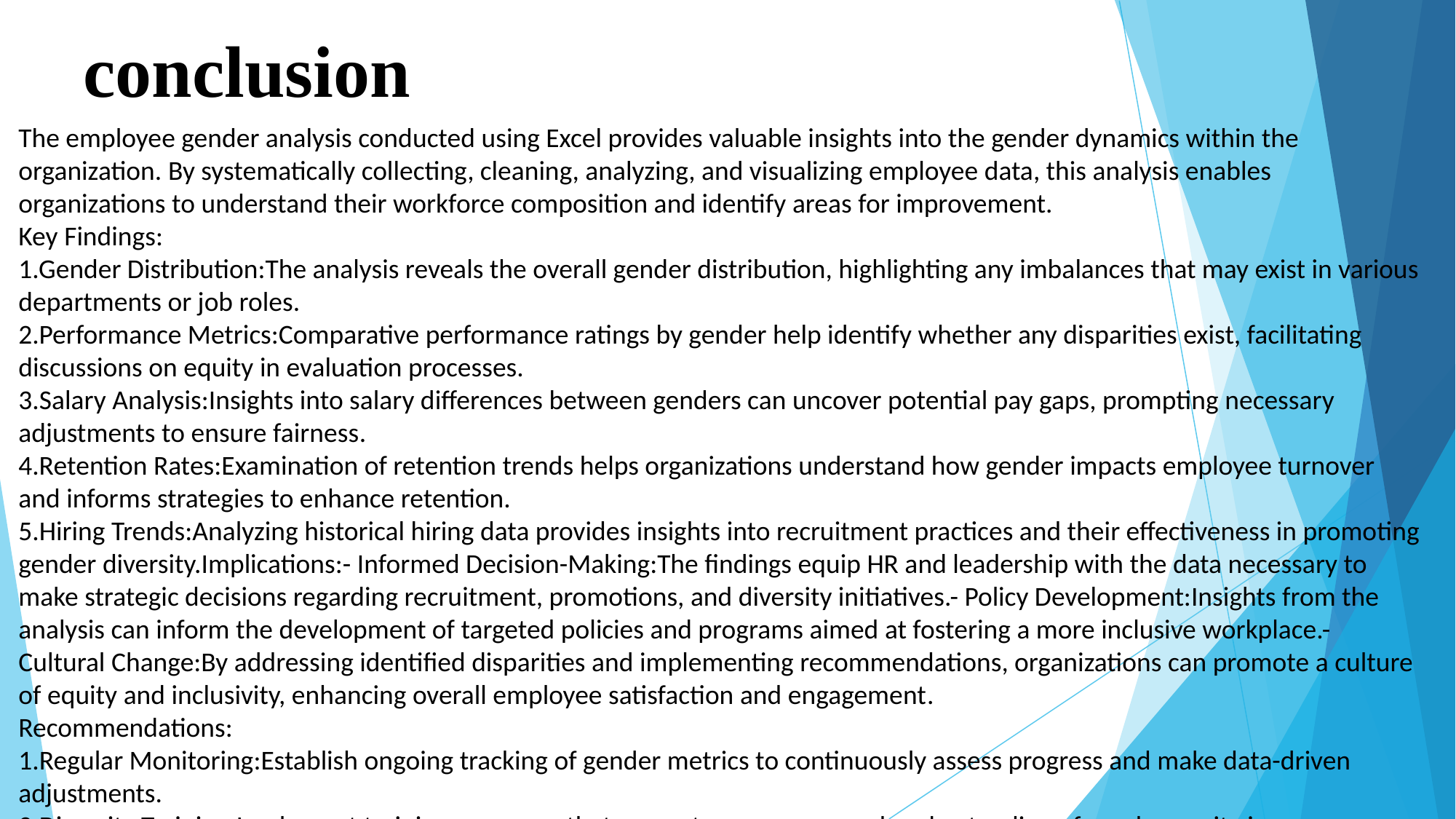

# conclusion
The employee gender analysis conducted using Excel provides valuable insights into the gender dynamics within the organization. By systematically collecting, cleaning, analyzing, and visualizing employee data, this analysis enables organizations to understand their workforce composition and identify areas for improvement.
Key Findings:
1.Gender Distribution:The analysis reveals the overall gender distribution, highlighting any imbalances that may exist in various departments or job roles.
2.Performance Metrics:Comparative performance ratings by gender help identify whether any disparities exist, facilitating discussions on equity in evaluation processes.
3.Salary Analysis:Insights into salary differences between genders can uncover potential pay gaps, prompting necessary adjustments to ensure fairness.
4.Retention Rates:Examination of retention trends helps organizations understand how gender impacts employee turnover and informs strategies to enhance retention.
5.Hiring Trends:Analyzing historical hiring data provides insights into recruitment practices and their effectiveness in promoting gender diversity.Implications:- Informed Decision-Making:The findings equip HR and leadership with the data necessary to make strategic decisions regarding recruitment, promotions, and diversity initiatives.- Policy Development:Insights from the analysis can inform the development of targeted policies and programs aimed at fostering a more inclusive workplace.- Cultural Change:By addressing identified disparities and implementing recommendations, organizations can promote a culture of equity and inclusivity, enhancing overall employee satisfaction and engagement.
Recommendations:
1.Regular Monitoring:Establish ongoing tracking of gender metrics to continuously assess progress and make data-driven adjustments.
2.Diversity Training:Implement training programs that promote awareness and understanding of gender equity issues among employees and management.
3.Mentorship Programs:Develop mentorship and sponsorship initiatives that support underrepresented genders in advancing their careers.
4.Transparent Communication:Foster an environment of open communication regarding diversity goals and progress, encouraging employee engagement in these efforts.